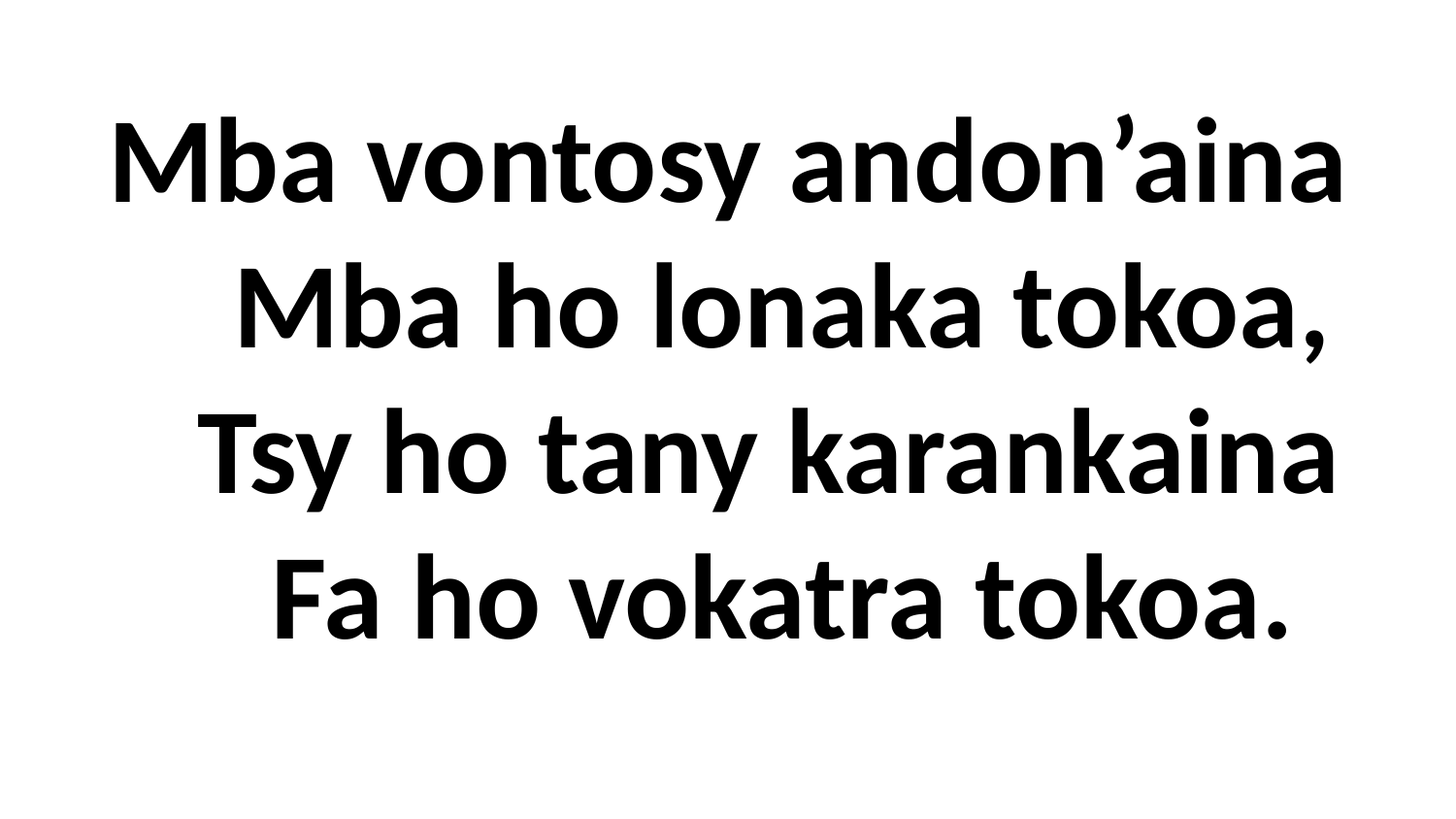

# Mba vontosy andon’aina Mba ho lonaka tokoa, Tsy ho tany karankaina Fa ho vokatra tokoa.